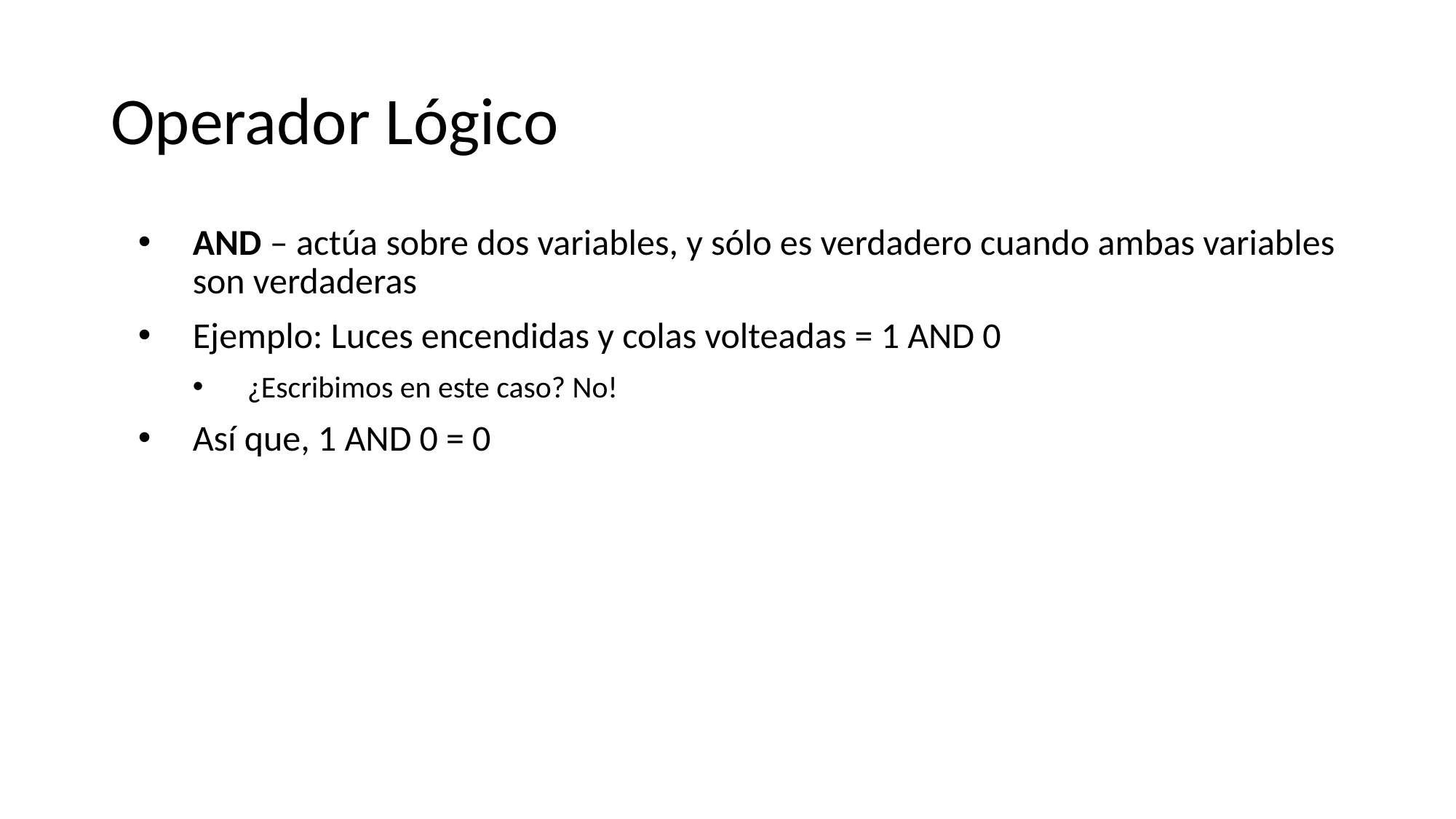

# Operador Lógico
AND – actúa sobre dos variables, y sólo es verdadero cuando ambas variables son verdaderas
Ejemplo: Luces encendidas y colas volteadas = 1 AND 0
¿Escribimos en este caso? No!
Así que, 1 AND 0 = 0